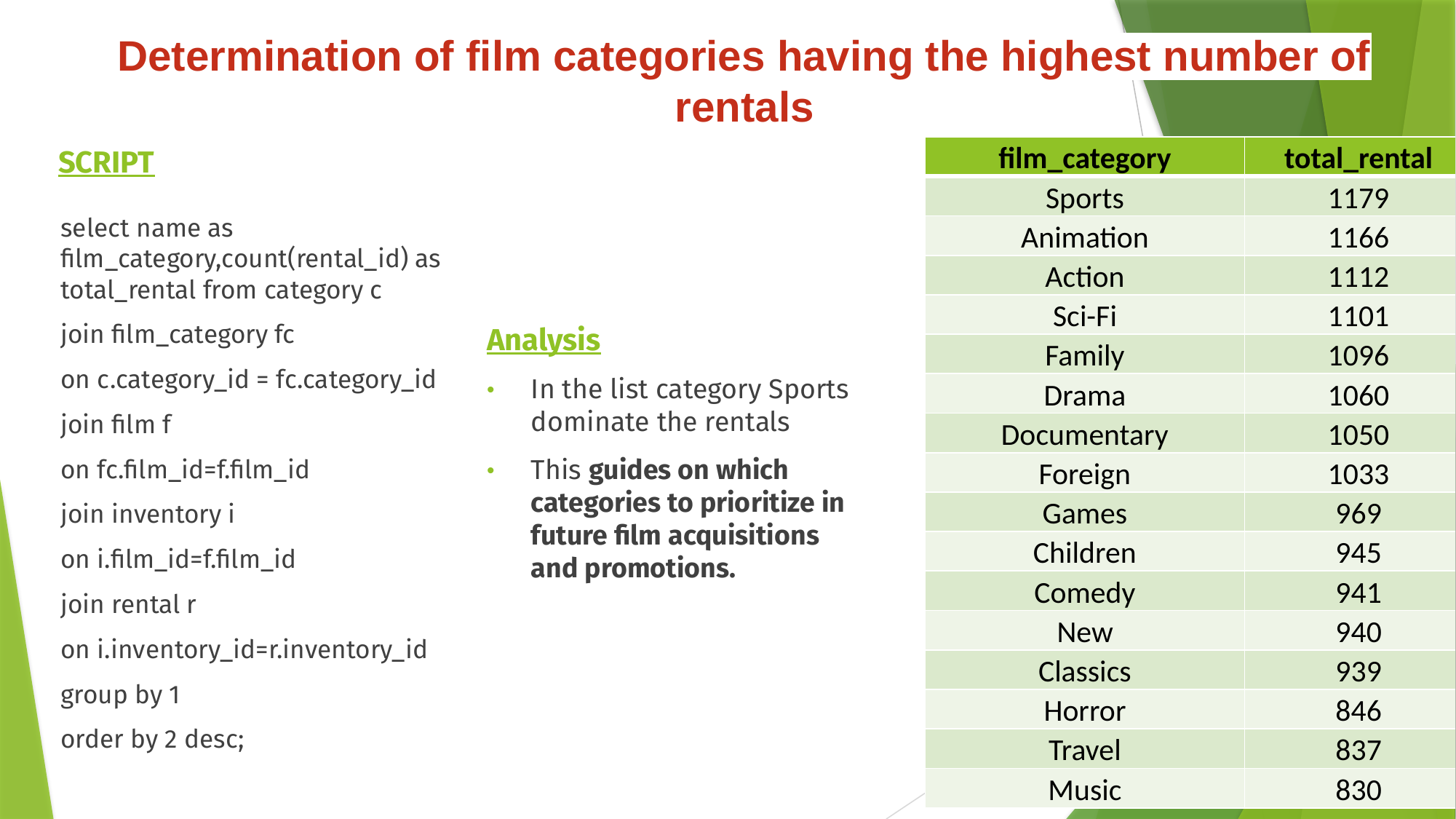

Determination of film categories having the highest number of rentals
# SCRIPT
| film\_category | total\_rental |
| --- | --- |
| Sports | 1179 |
| Animation | 1166 |
| Action | 1112 |
| Sci-Fi | 1101 |
| Family | 1096 |
| Drama | 1060 |
| Documentary | 1050 |
| Foreign | 1033 |
| Games | 969 |
| Children | 945 |
| Comedy | 941 |
| New | 940 |
| Classics | 939 |
| Horror | 846 |
| Travel | 837 |
| Music | 830 |
select name as film_category,count(rental_id) as total_rental from category c
join film_category fc
on c.category_id = fc.category_id
join film f
on fc.film_id=f.film_id
join inventory i
on i.film_id=f.film_id
join rental r
on i.inventory_id=r.inventory_id
group by 1
order by 2 desc;

Analysis
In the list category Sports dominate the rentals
This guides on which categories to prioritize in future film acquisitions and promotions.